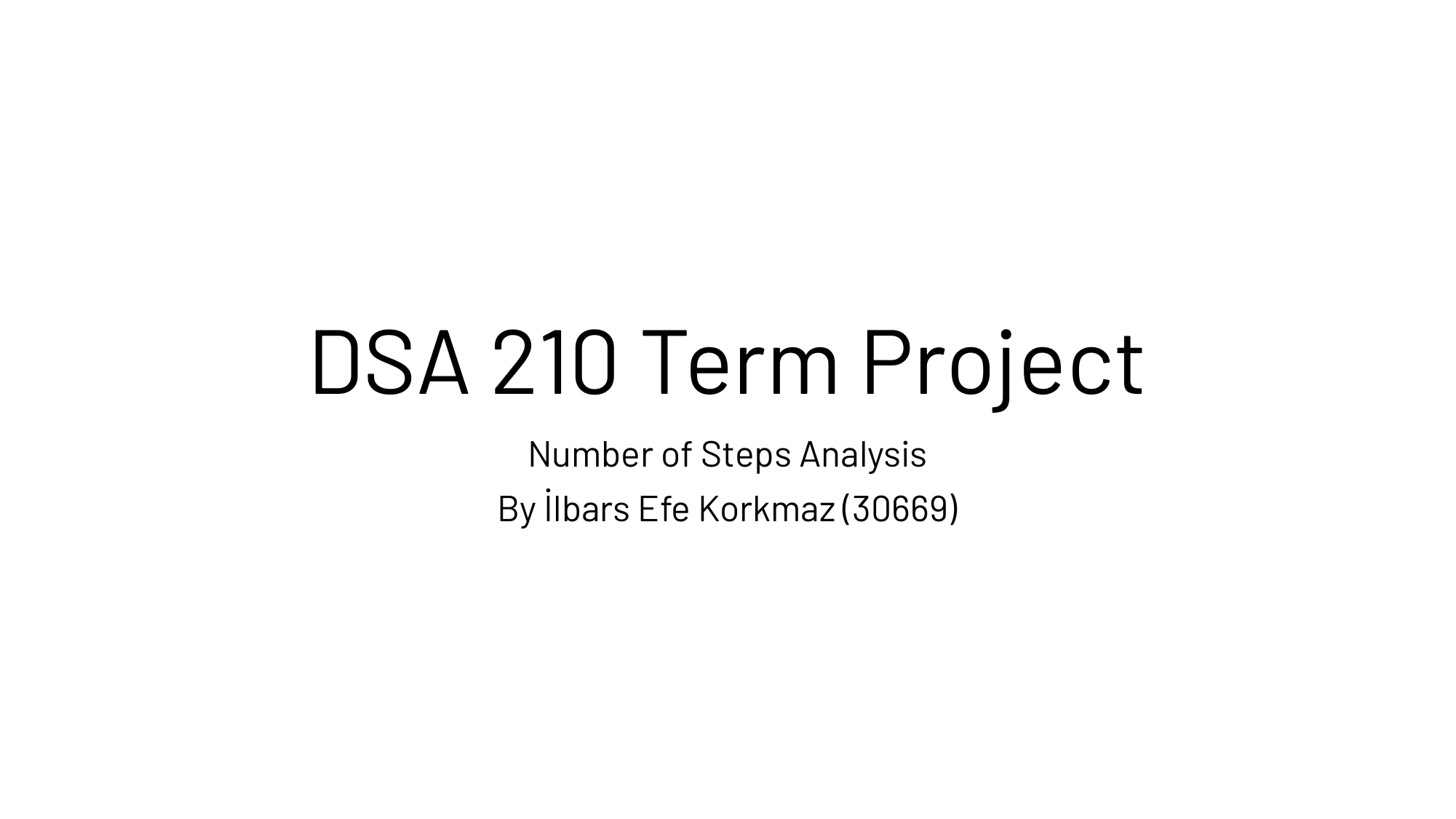

# DSA 210 Term Project
Number of Steps Analysis
By İlbars Efe Korkmaz (30669)